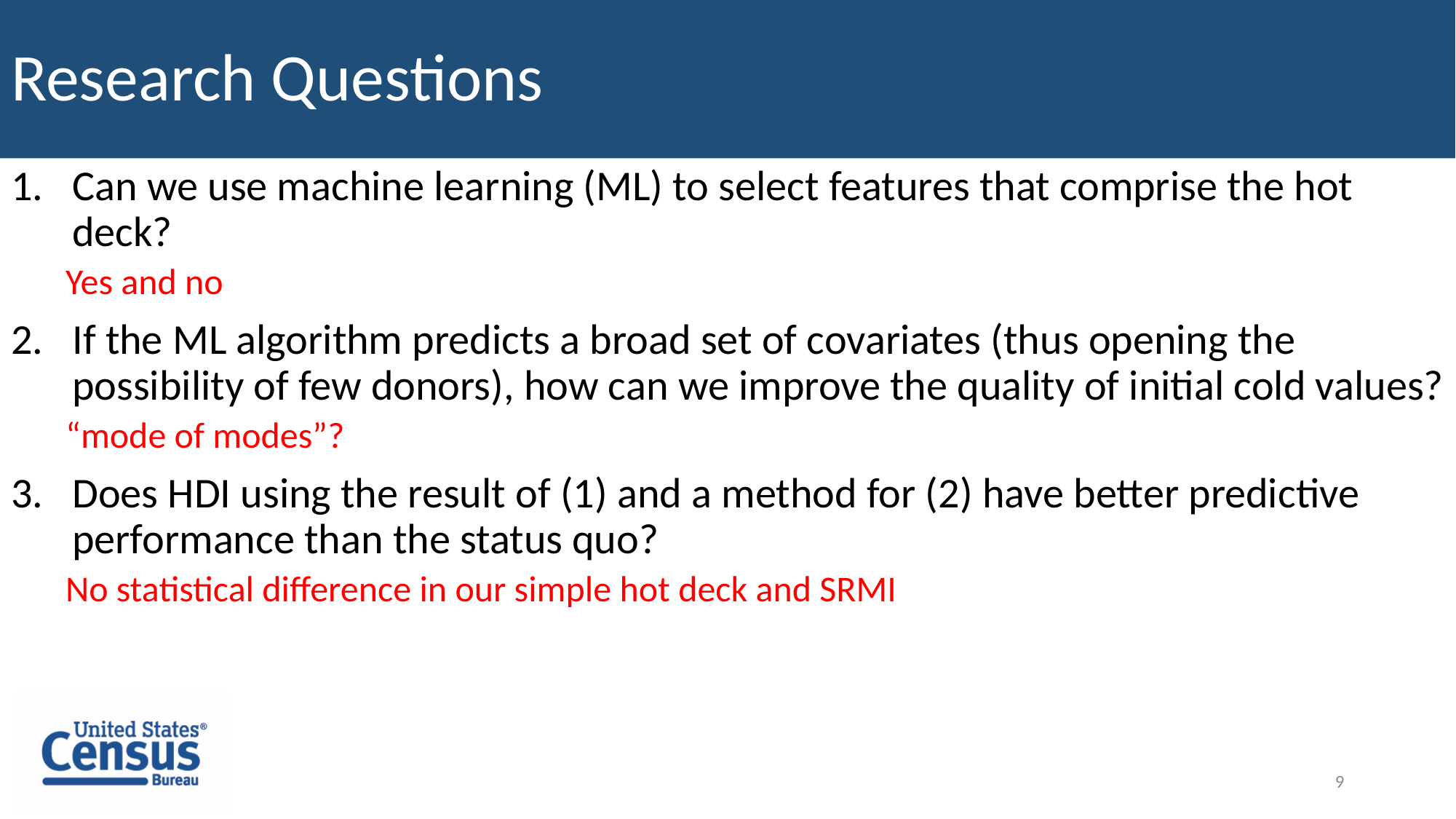

# Research Questions
Can we use machine learning (ML) to select features that comprise the hot deck?
Yes and no
If the ML algorithm predicts a broad set of covariates (thus opening the possibility of few donors), how can we improve the quality of initial cold values?
“mode of modes”?
Does HDI using the result of (1) and a method for (2) have better predictive performance than the status quo?
No statistical difference in our simple hot deck and SRMI
9